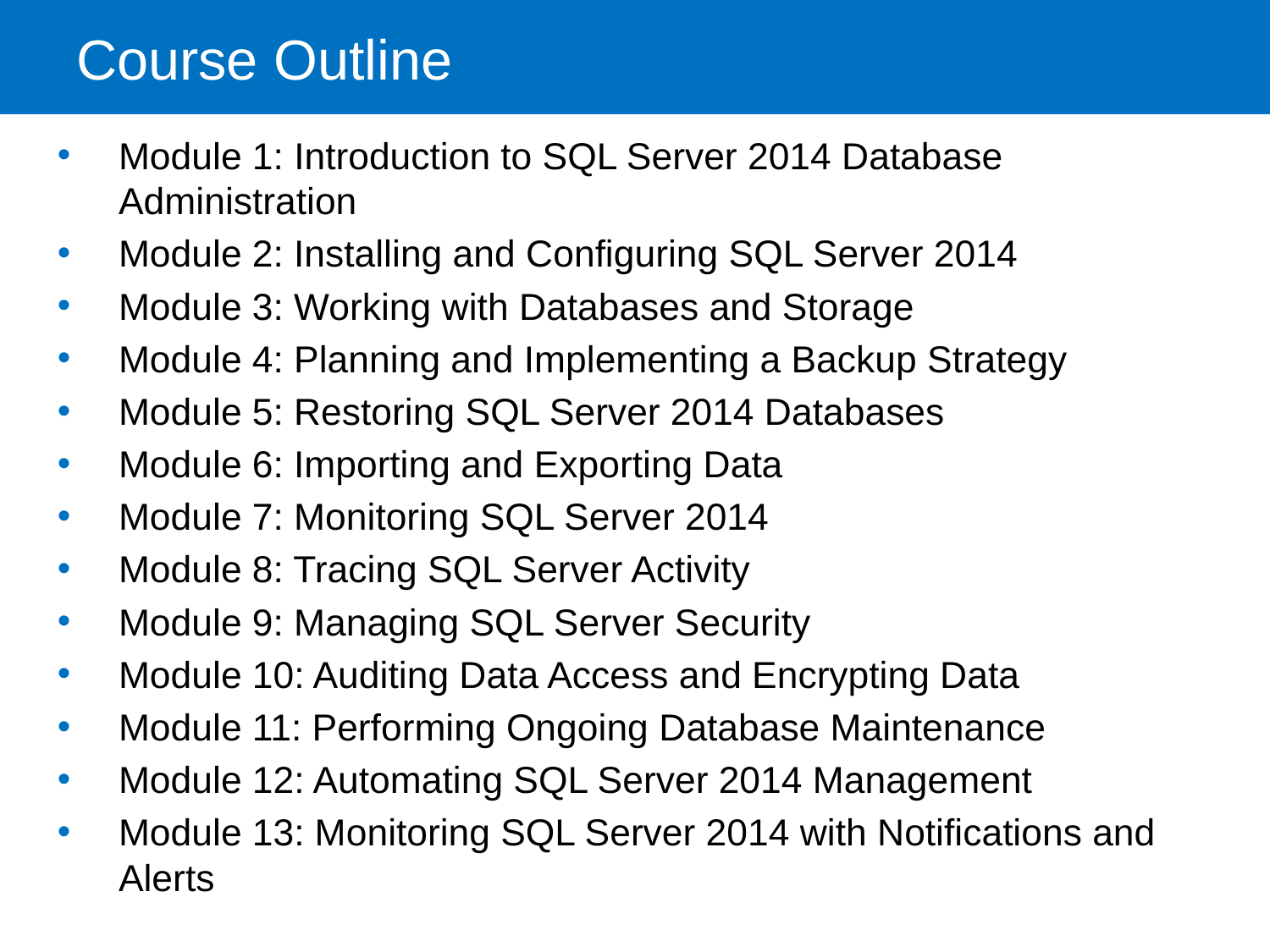

# Course Outline
Module 1: Introduction to SQL Server 2014 Database Administration
Module 2: Installing and Configuring SQL Server 2014
Module 3: Working with Databases and Storage
Module 4: Planning and Implementing a Backup Strategy
Module 5: Restoring SQL Server 2014 Databases
Module 6: Importing and Exporting Data
Module 7: Monitoring SQL Server 2014
Module 8: Tracing SQL Server Activity
Module 9: Managing SQL Server Security
Module 10: Auditing Data Access and Encrypting Data
Module 11: Performing Ongoing Database Maintenance
Module 12: Automating SQL Server 2014 Management
Module 13: Monitoring SQL Server 2014 with Notifications and Alerts